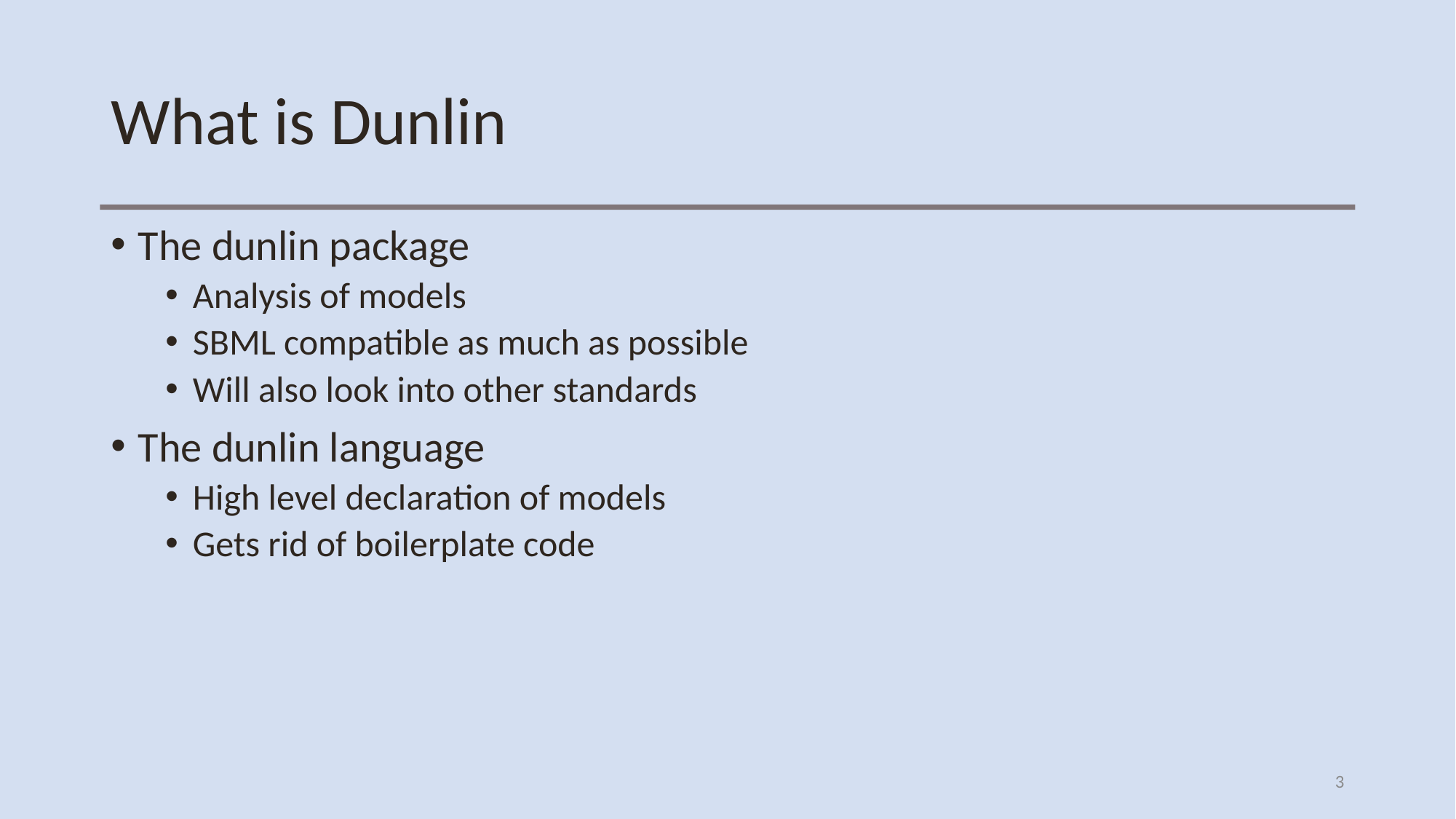

# What is Dunlin
The dunlin package
Analysis of models
SBML compatible as much as possible
Will also look into other standards
The dunlin language
High level declaration of models
Gets rid of boilerplate code
3